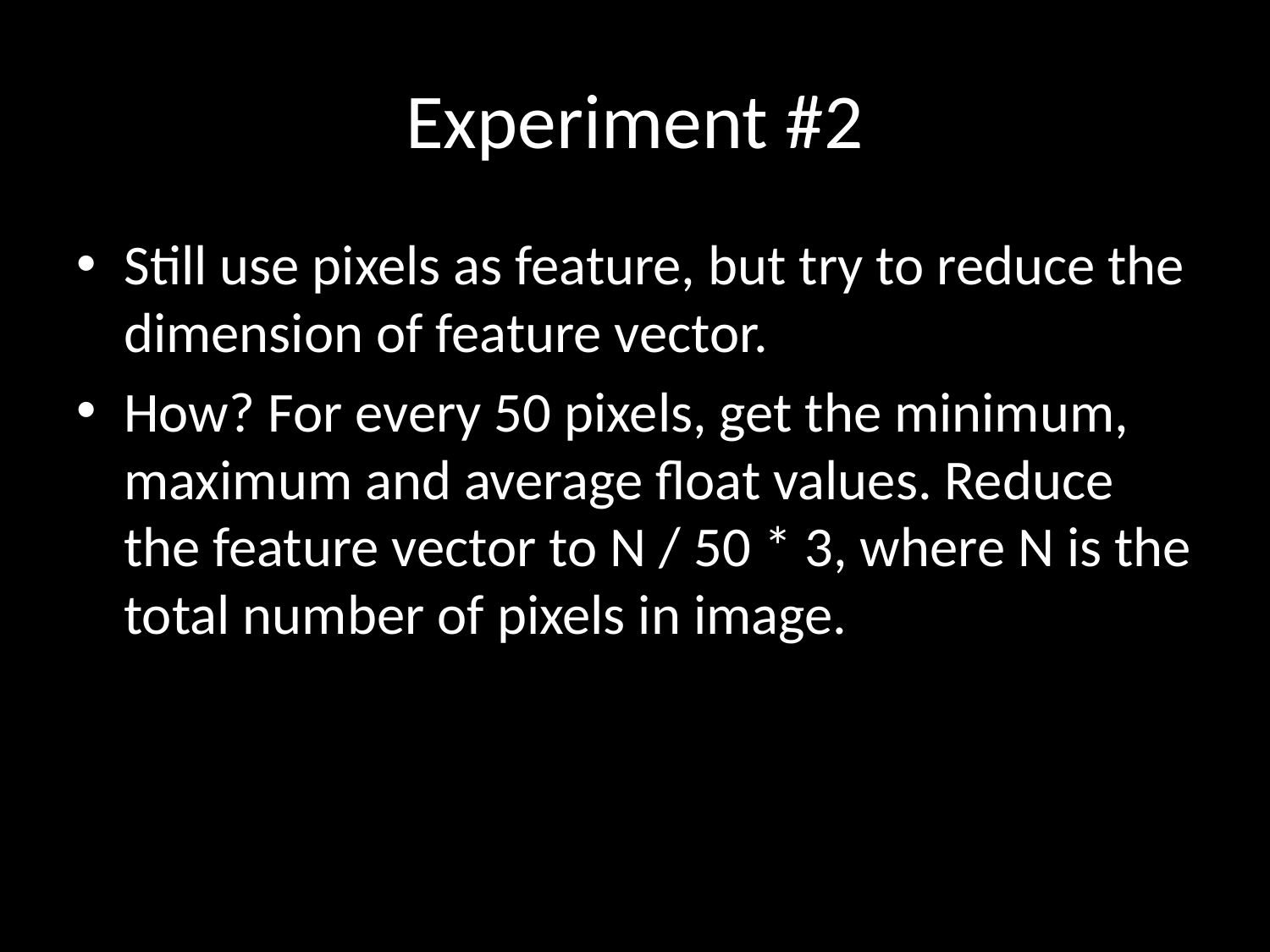

# Experiment #2
Still use pixels as feature, but try to reduce the dimension of feature vector.
How? For every 50 pixels, get the minimum, maximum and average float values. Reduce the feature vector to N / 50 * 3, where N is the total number of pixels in image.